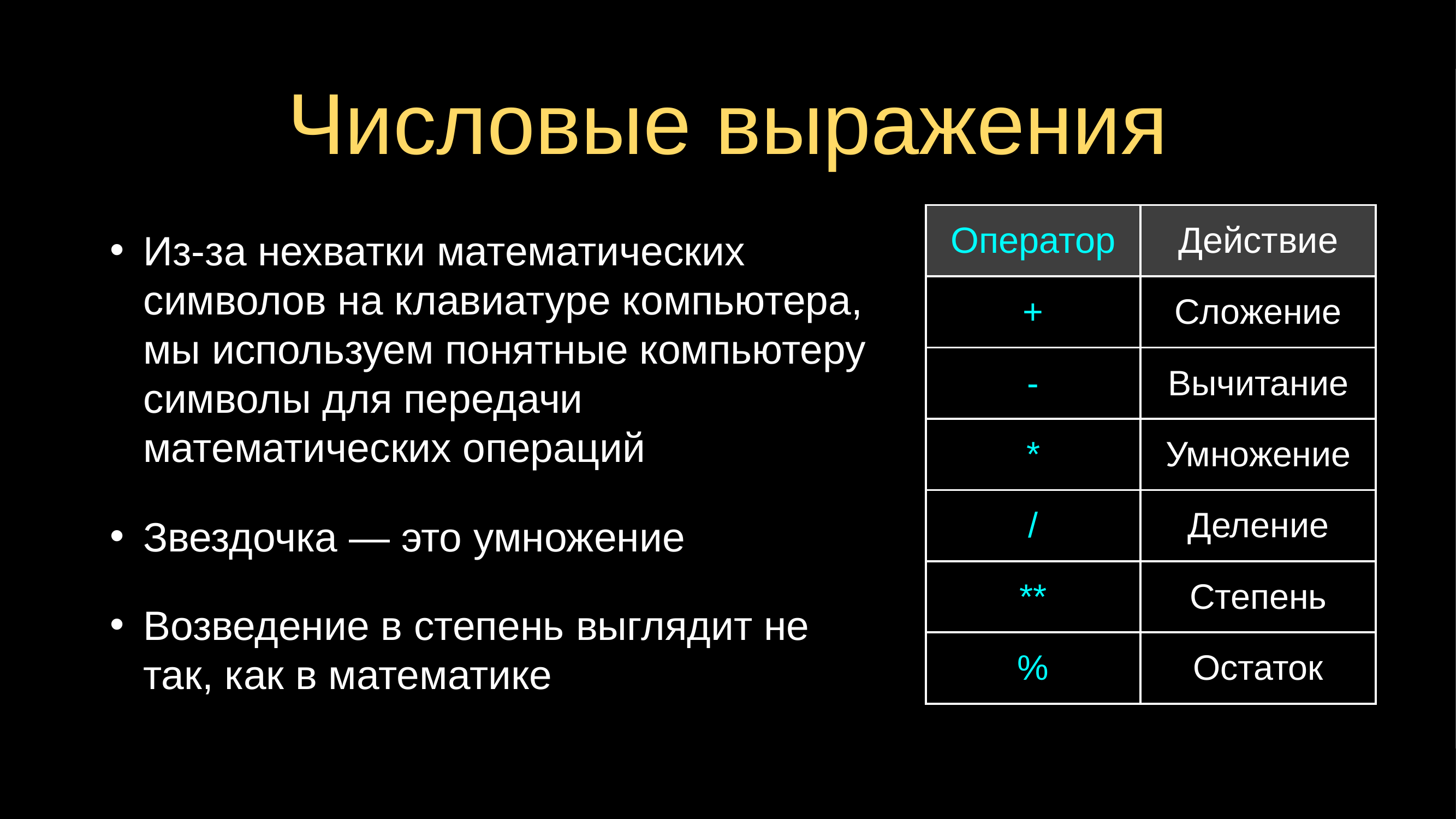

# Числовые выражения
Из-за нехватки математических символов на клавиатуре компьютера, мы используем понятные компьютеру символы для передачи математических операций
Звездочка — это умножение
Возведение в степень выглядит не так, как в математике
| Оператор | Действие |
| --- | --- |
| + | Сложение |
| - | Вычитание |
| \* | Умножение |
| / | Деление |
| \*\* | Степень |
| % | Остаток |